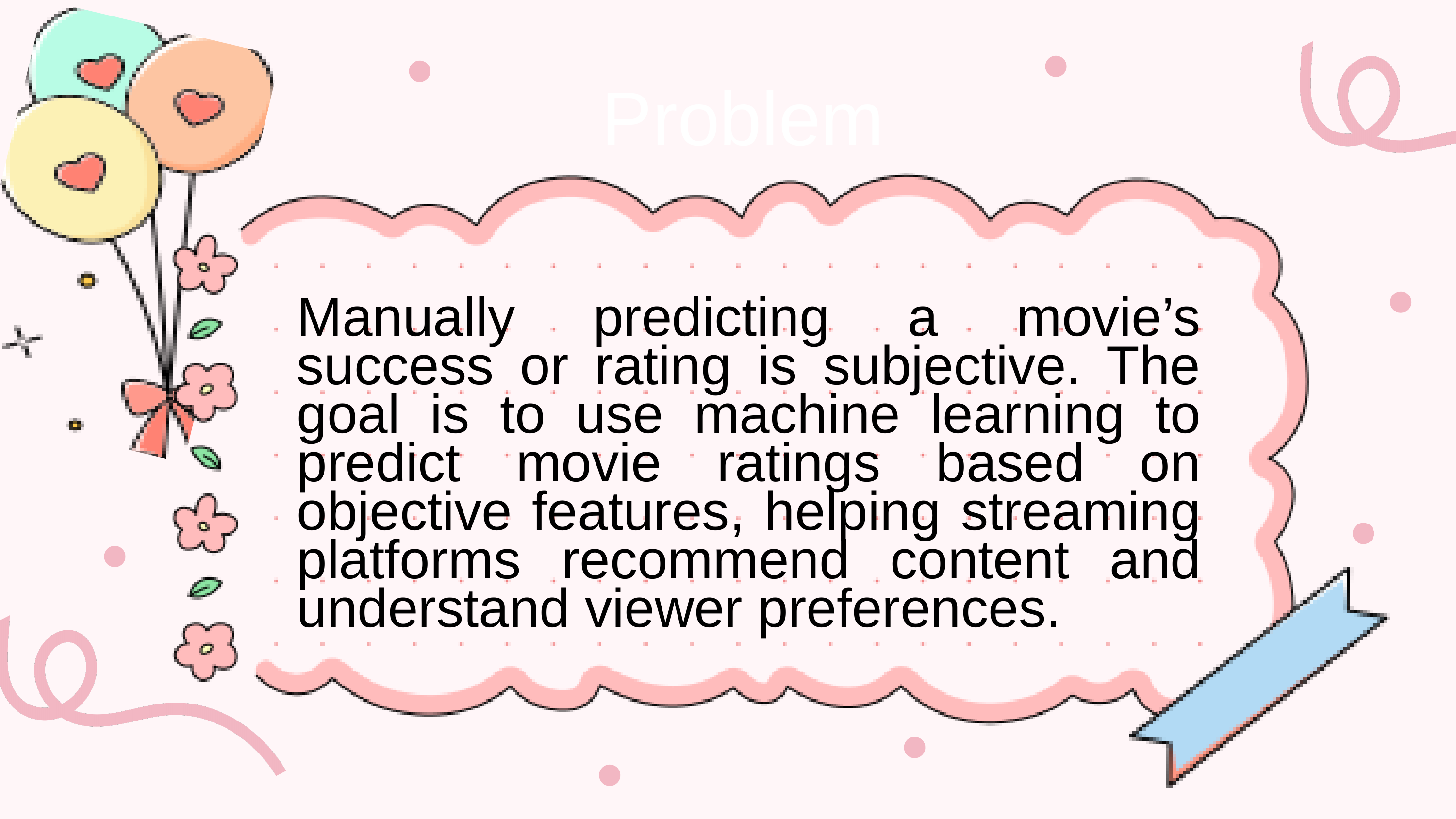

Problem

Manually predicting a movie’s success or rating is subjective. The goal is to use machine learning to predict movie ratings based on objective features, helping streaming platforms recommend content and understand viewer preferences.